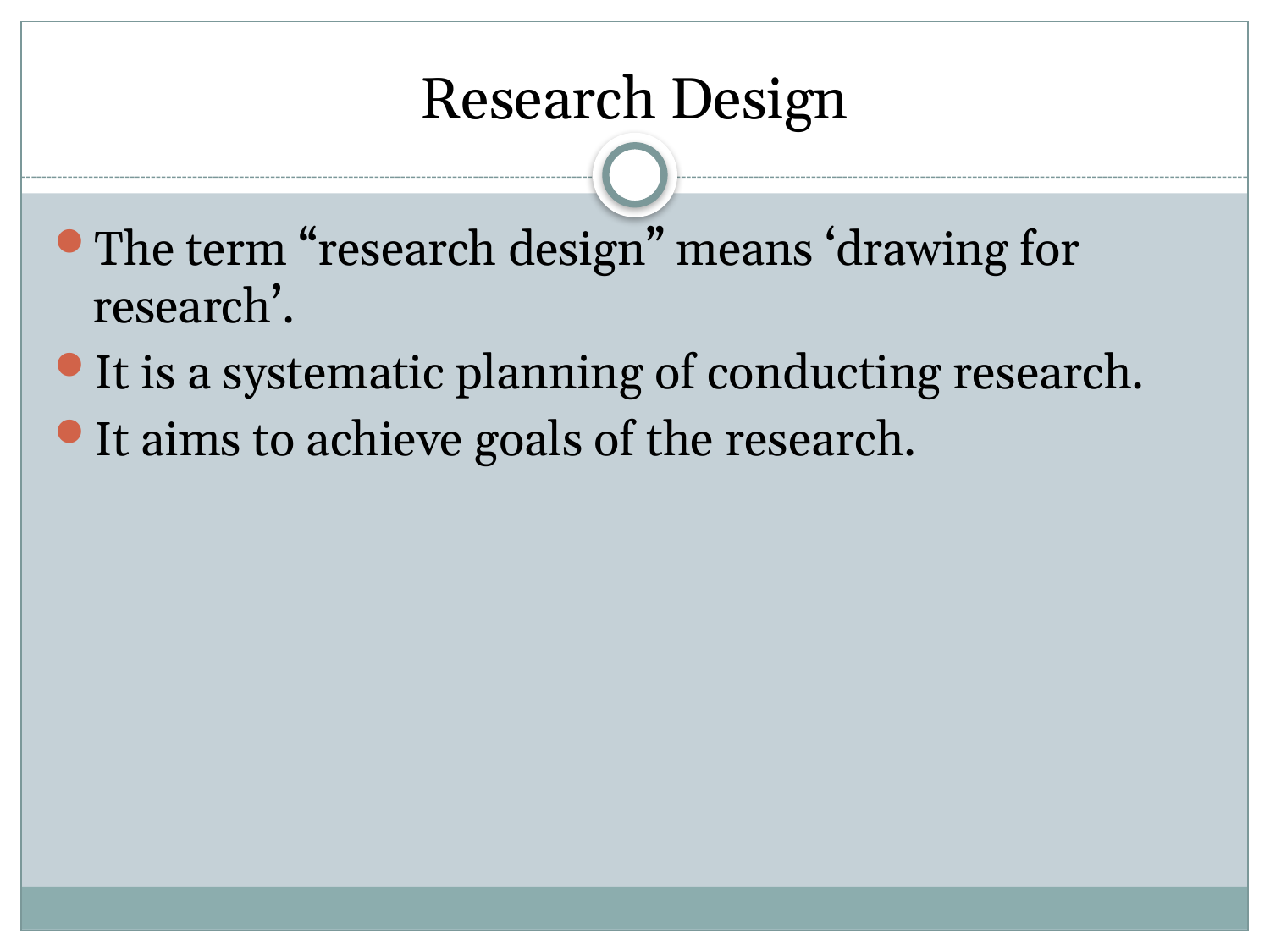

# Research Design
The term “research design” means ‘drawing for research’.
It is a systematic planning of conducting research.
It aims to achieve goals of the research.